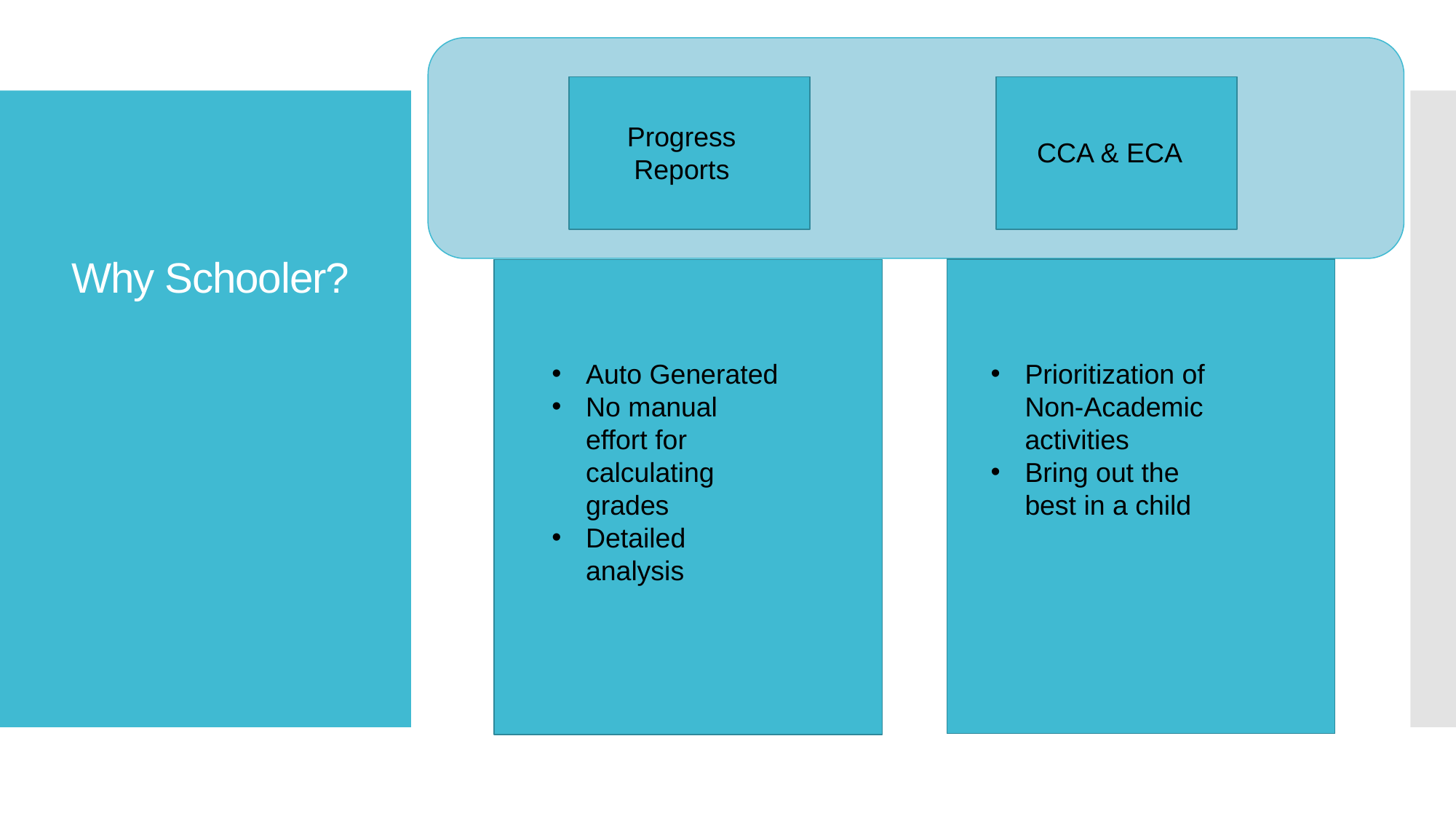

Progress Reports
CCA & ECA
# Why Schooler?

Auto Generated
No manual effort for calculating grades
Detailed analysis
Prioritization of Non-Academic activities
Bring out the best in a child